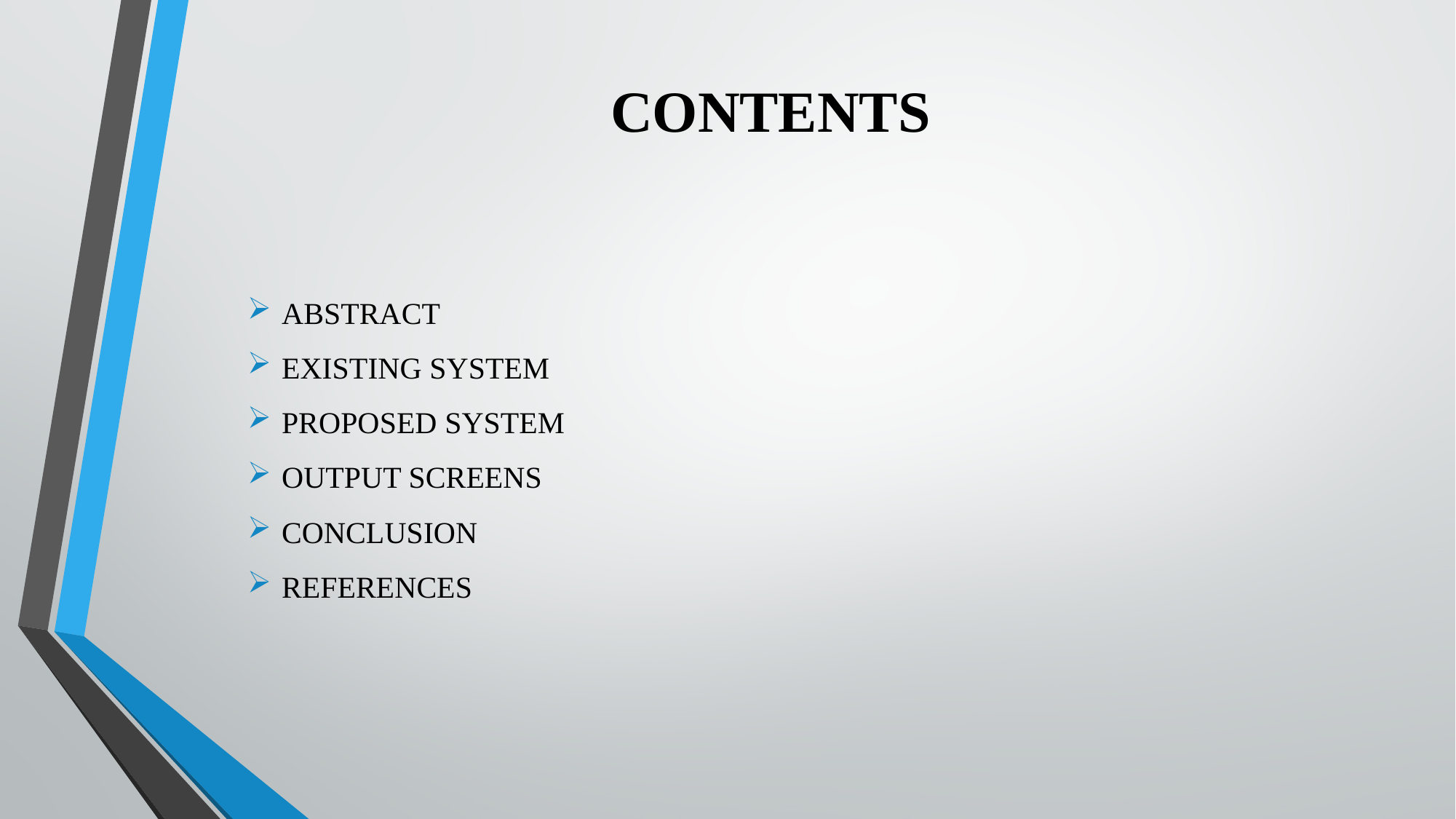

# CONTENTS
ABSTRACT
EXISTING SYSTEM
PROPOSED SYSTEM
OUTPUT SCREENS
CONCLUSION
REFERENCES